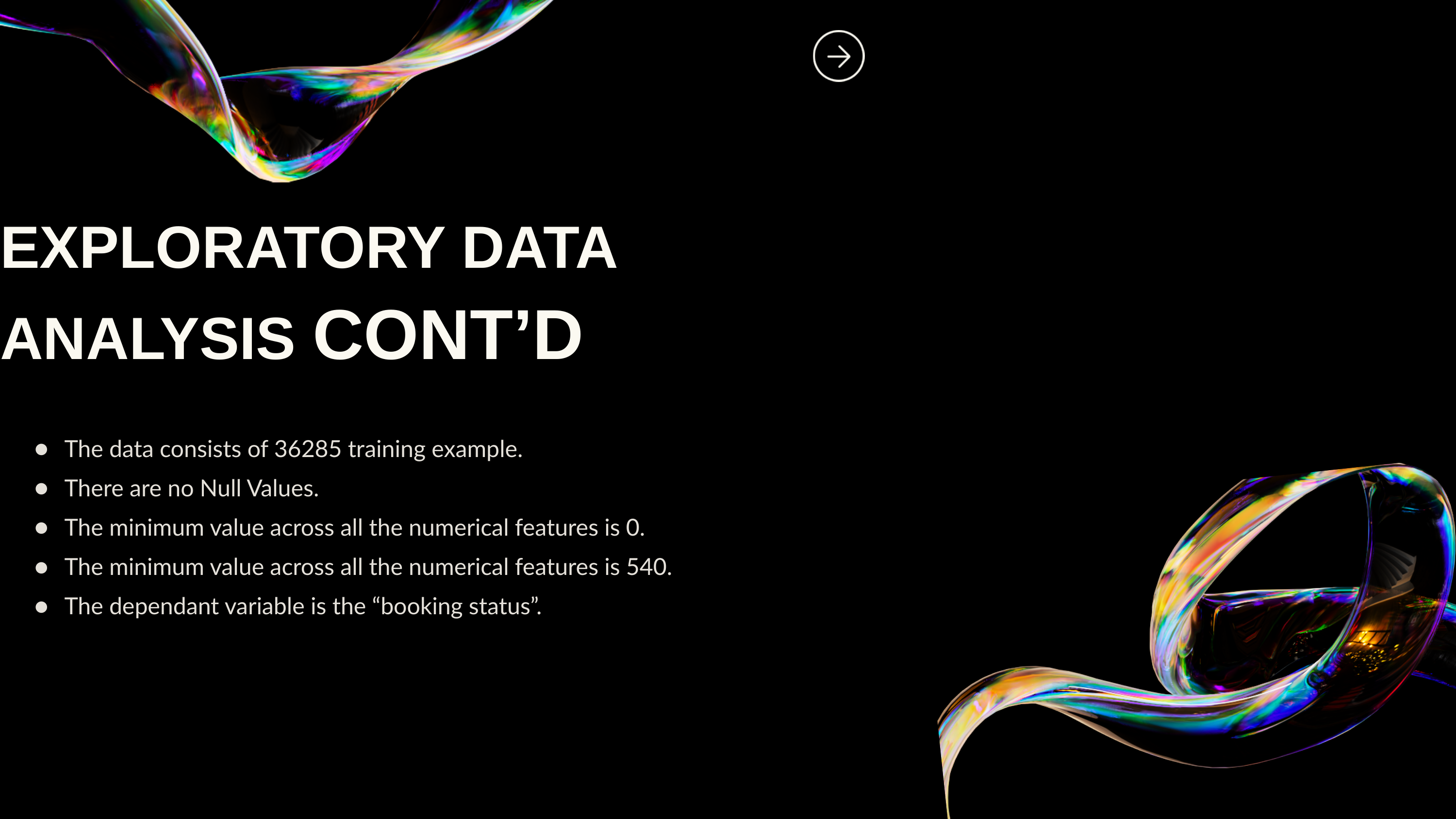

EXPLORATORY DATA ANALYSIS CONT’D

The data consists of 36285 training example.
There are no Null Values.
The minimum value across all the numerical features is 0.
The minimum value across all the numerical features is 540.
The dependant variable is the “booking status”.